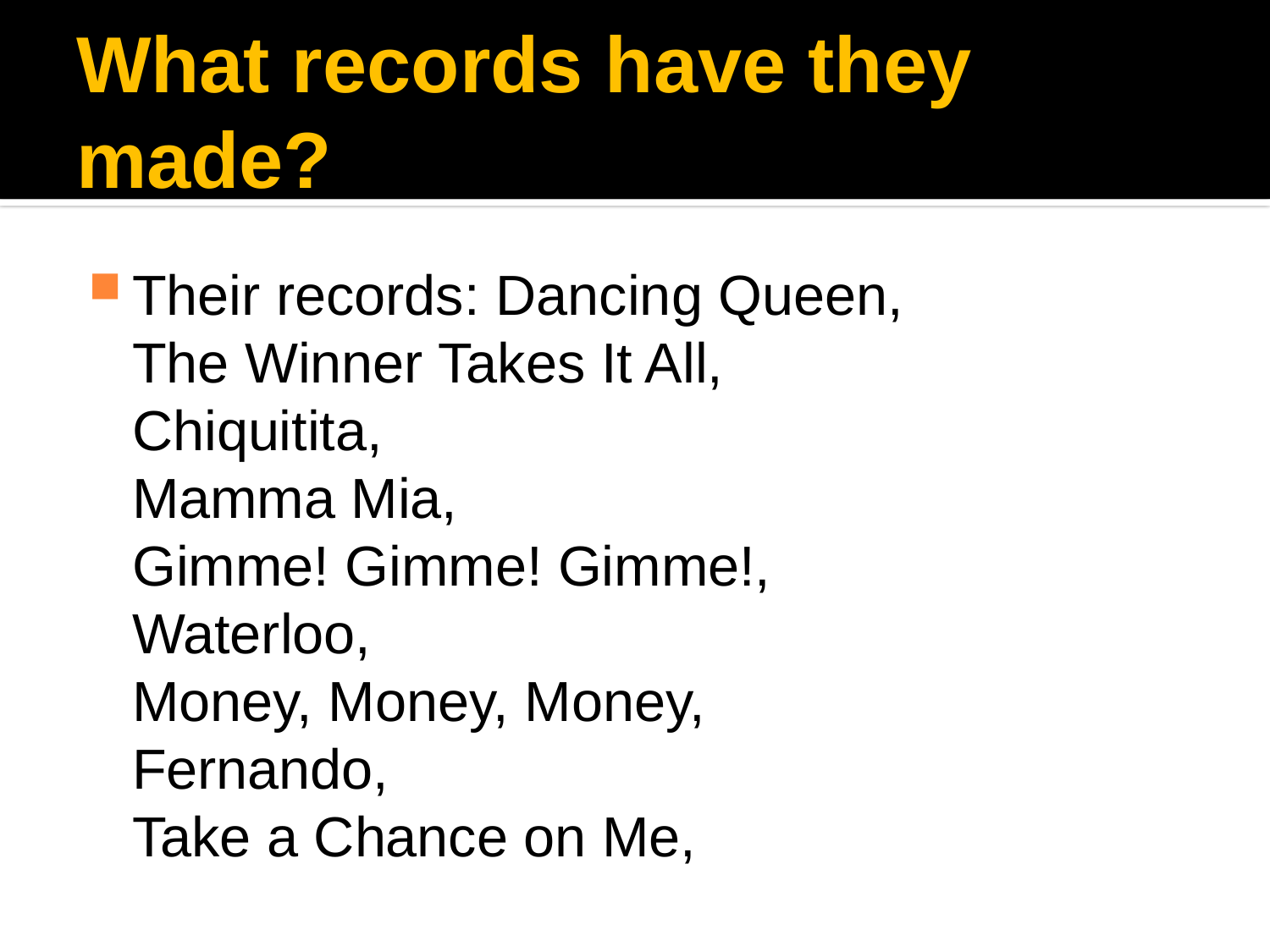

# What records have they made?
Their records: Dancing Queen,
The Winner Takes It All,
Chiquitita,
Mamma Mia,
Gimme! Gimme! Gimme!,
Waterloo,
Money, Money, Money,
Fernando,
Take a Chance on Me,